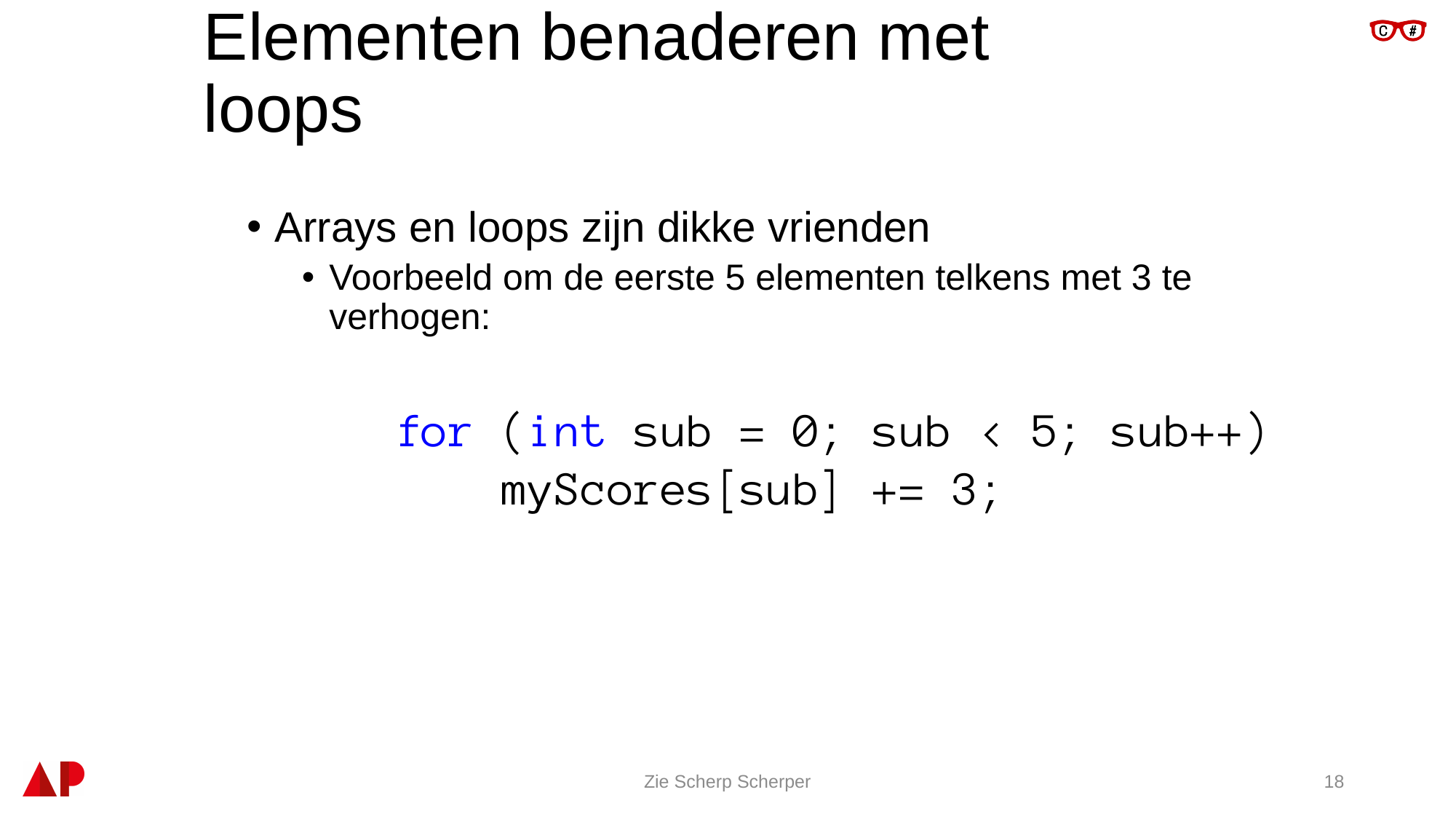

# Elementen benaderen met loops
Arrays en loops zijn dikke vrienden
Voorbeeld om de eerste 5 elementen telkens met 3 te verhogen:

for (int sub = 0; sub < 5; sub++)
    myScores[sub] += 3;
Zie Scherp Scherper
18